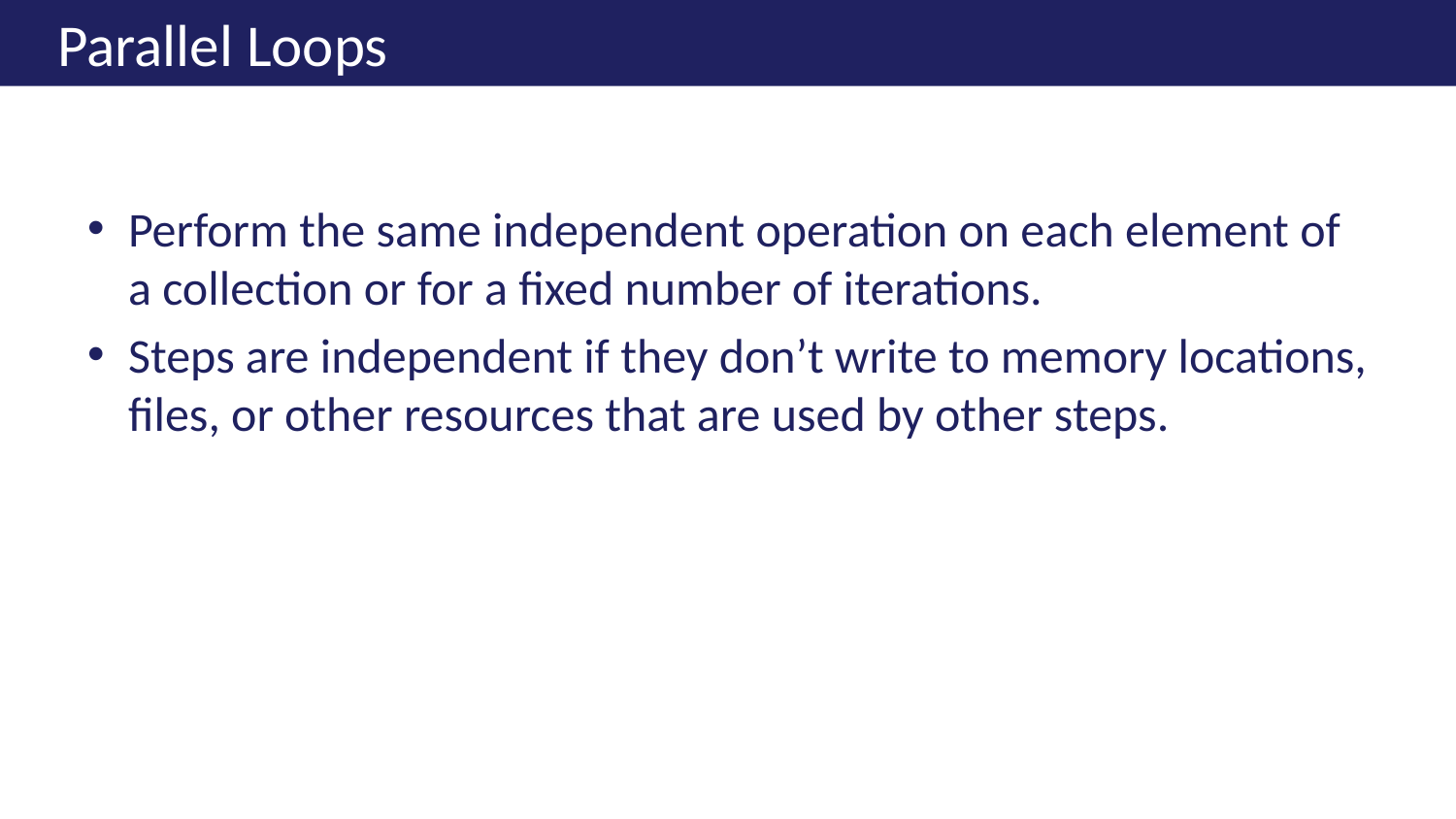

# Parallel Loops
Perform the same independent operation on each element of a collection or for a fixed number of iterations.
Steps are independent if they don’t write to memory locations, files, or other resources that are used by other steps.